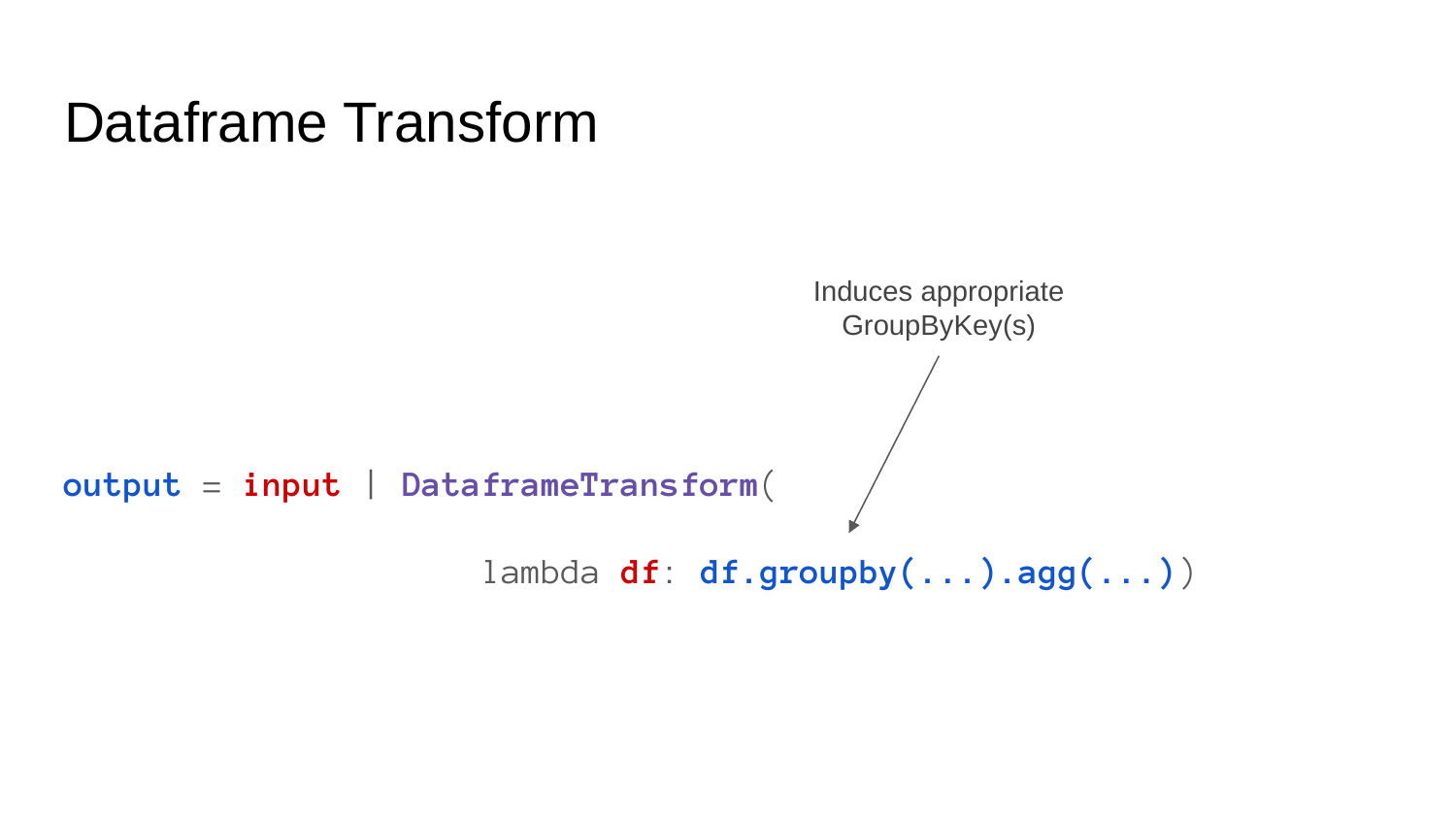

# Dataframe Transform

Induces appropriate GroupByKey(s)

output = input | DataframeTransform(

                     lambda df: df.groupby(...).agg(...))